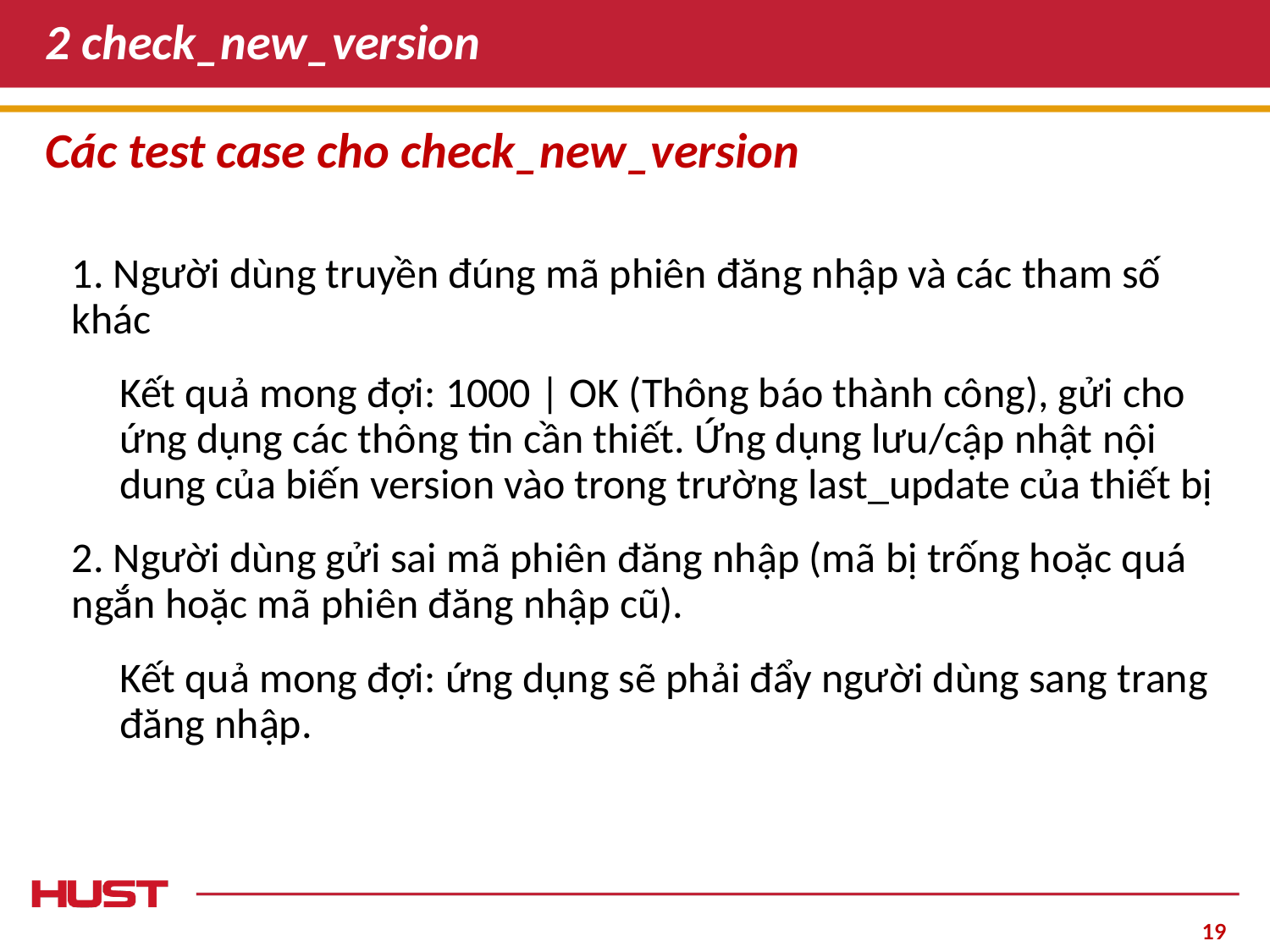

# 2 check_new_version
Các test case cho check_new_version

1. Người dùng truyền đúng mã phiên đăng nhập và các tham số khác
Kết quả mong đợi: 1000 | OK (Thông báo thành công), gửi cho ứng dụng các thông tin cần thiết. Ứng dụng lưu/cập nhật nội dung của biến version vào trong trường last_update của thiết bị
2. Người dùng gửi sai mã phiên đăng nhập (mã bị trống hoặc quá ngắn hoặc mã phiên đăng nhập cũ).
Kết quả mong đợi: ứng dụng sẽ phải đẩy người dùng sang trang đăng nhập.
19